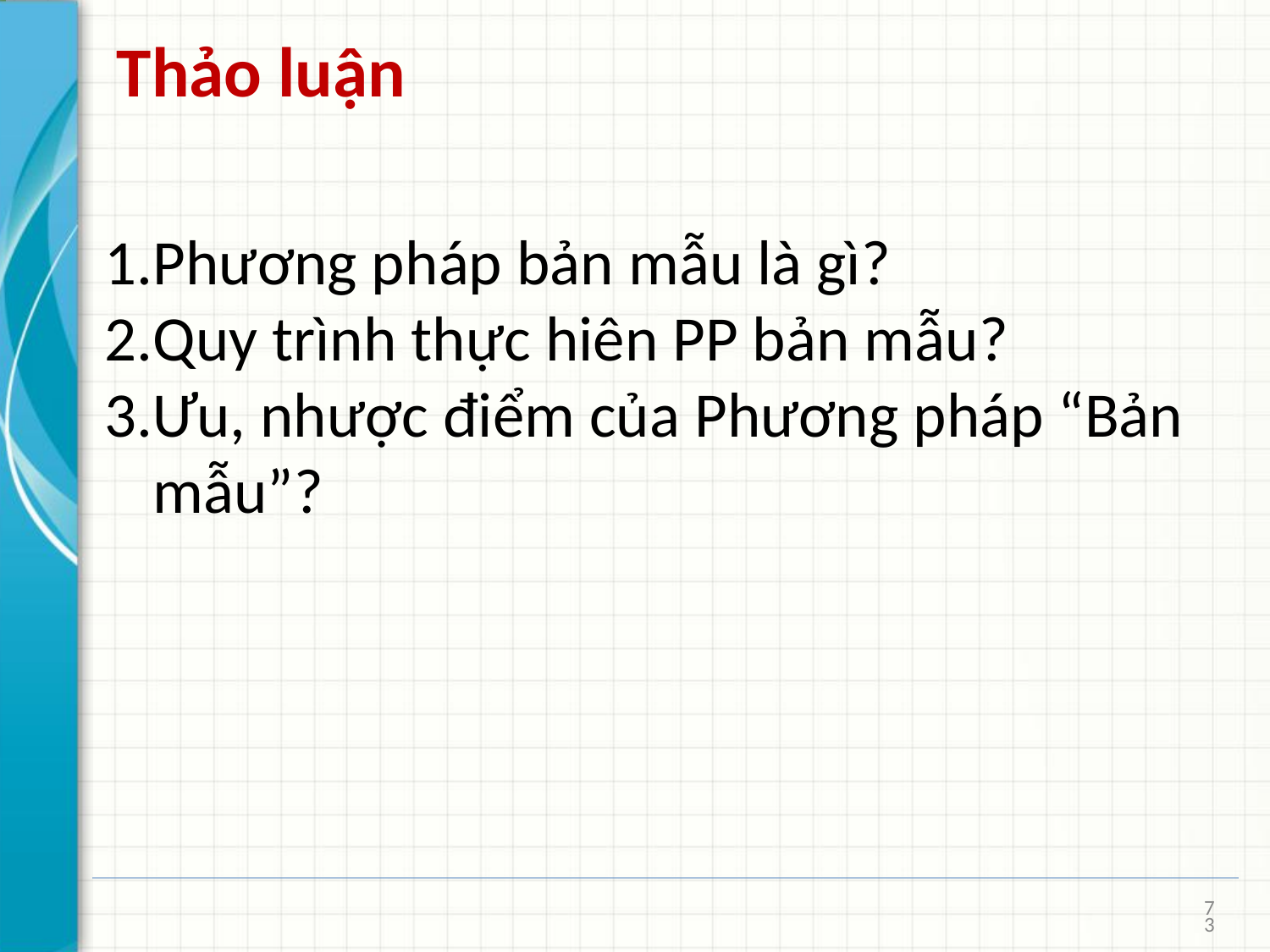

# Thảo luận
Phương pháp bản mẫu là gì?
Quy trình thực hiên PP bản mẫu?
Ưu, nhược điểm của Phương pháp “Bản mẫu”?

73